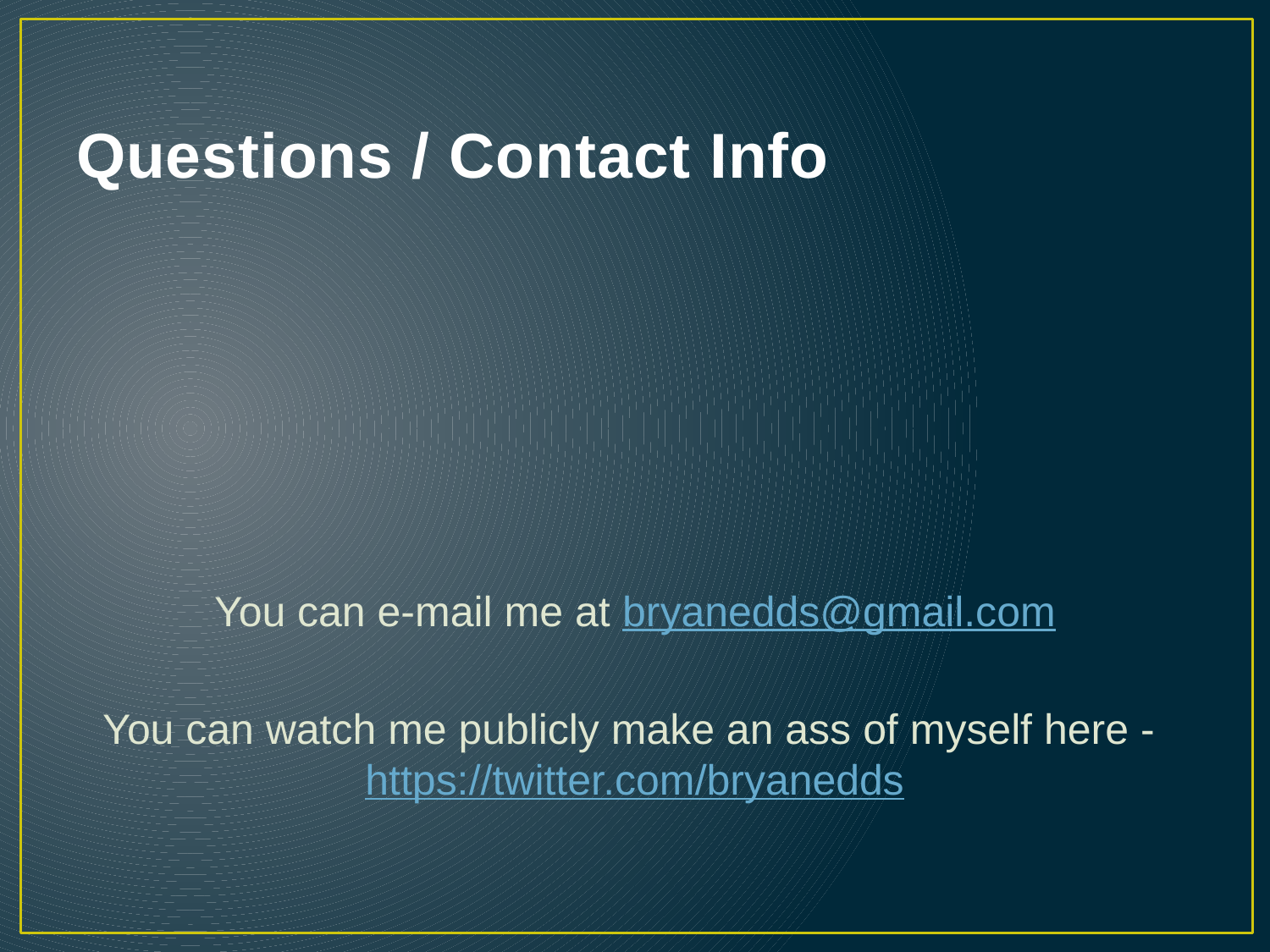

# Questions / Contact Info

You can e-mail me at bryanedds@gmail.com

You can watch me publicly make an ass of myself here - https://twitter.com/bryanedds